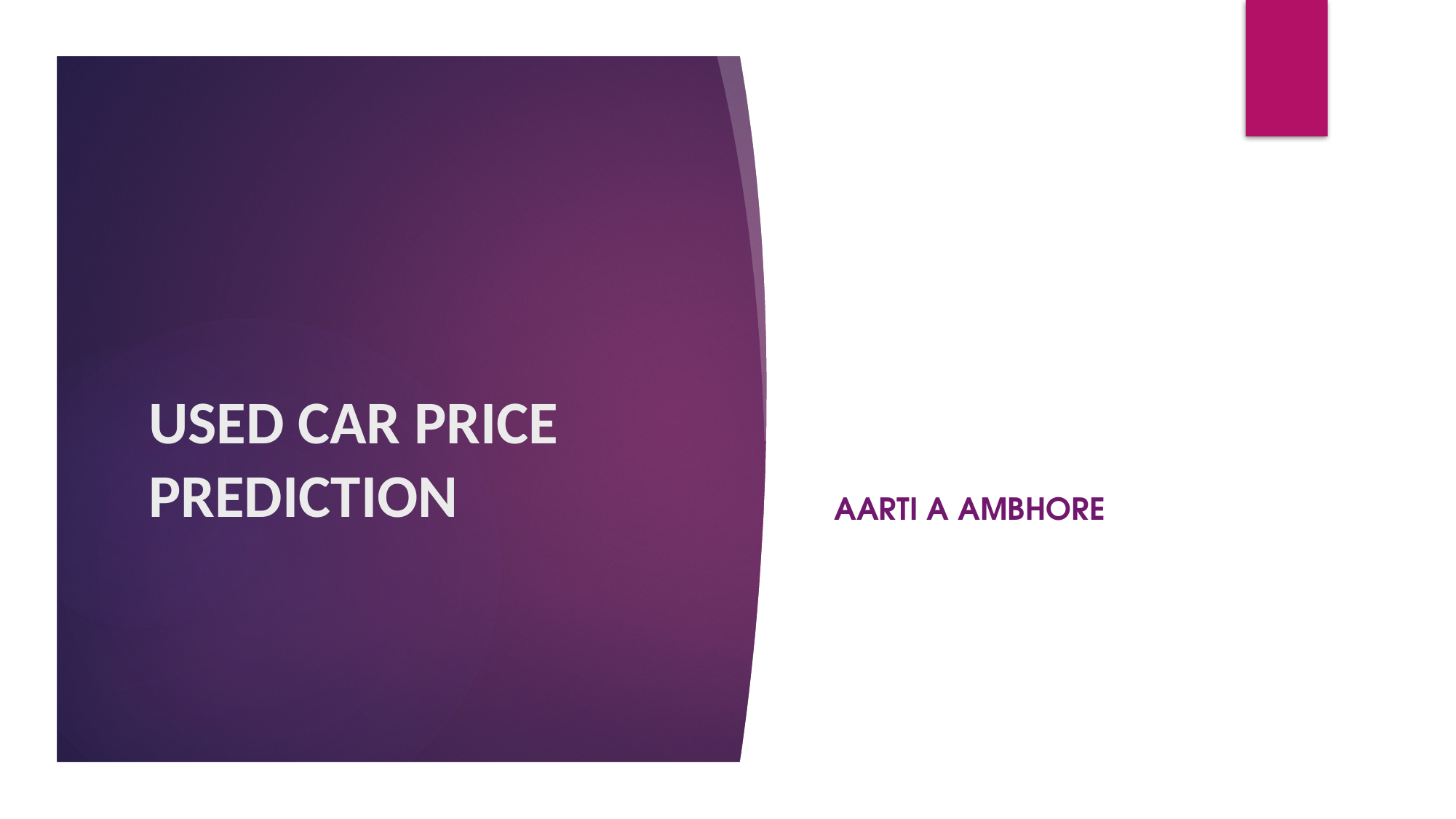

Aarti A Ambhore
# USED CAR PRICE PREDICTION